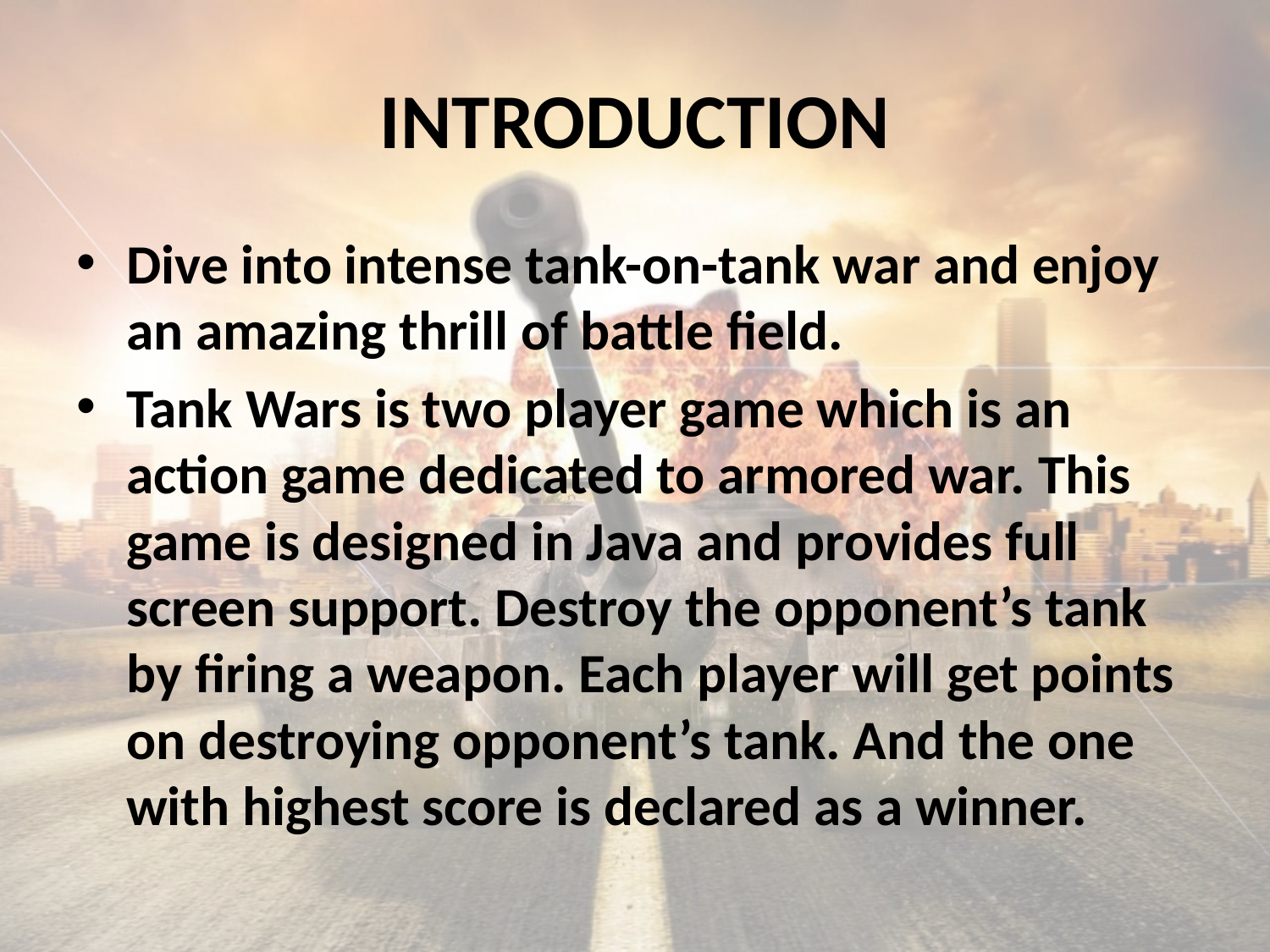

# INTRODUCTION
Dive into intense tank-on-tank war and enjoy an amazing thrill of battle field.
Tank Wars is two player game which is an action game dedicated to armored war. This game is designed in Java and provides full screen support. Destroy the opponent’s tank by firing a weapon. Each player will get points on destroying opponent’s tank. And the one with highest score is declared as a winner.